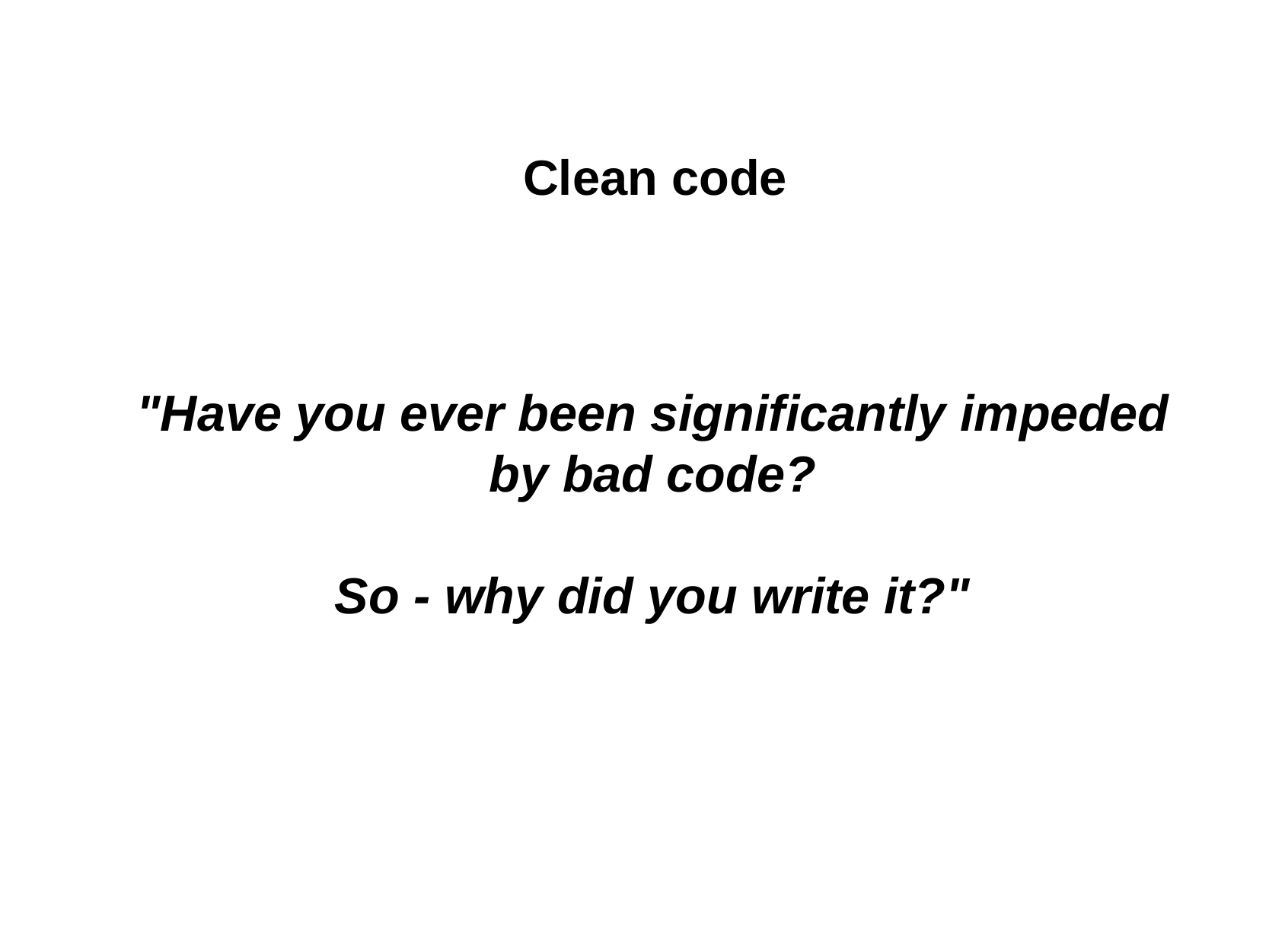

# Clean code

"Have you ever been significantly impeded by bad code?
So - why did you write it?"